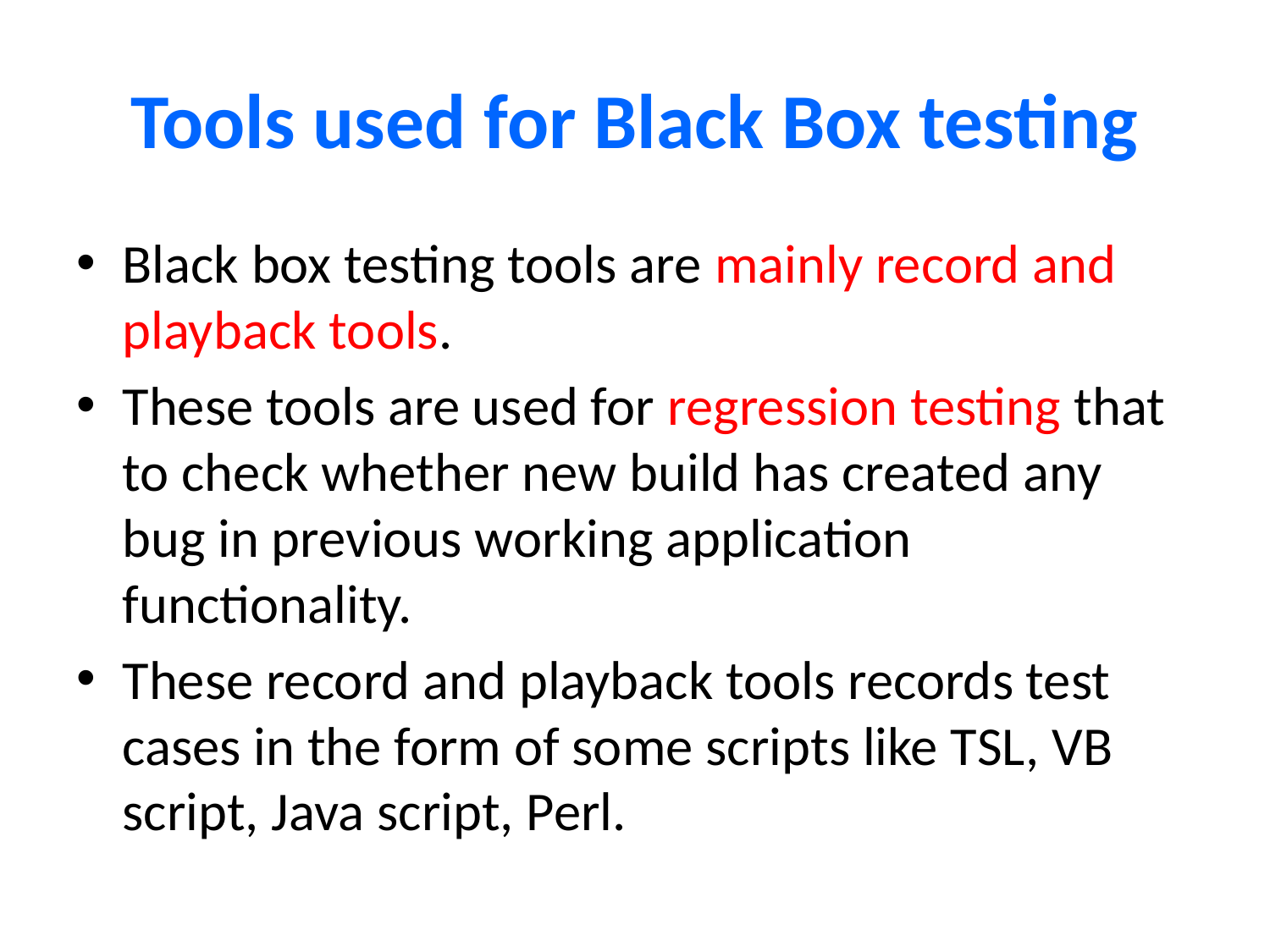

# Tools used for Black Box testing
Black box testing tools are mainly record and playback tools.
These tools are used for regression testing that to check whether new build has created any bug in previous working application functionality.
These record and playback tools records test cases in the form of some scripts like TSL, VB script, Java script, Perl.